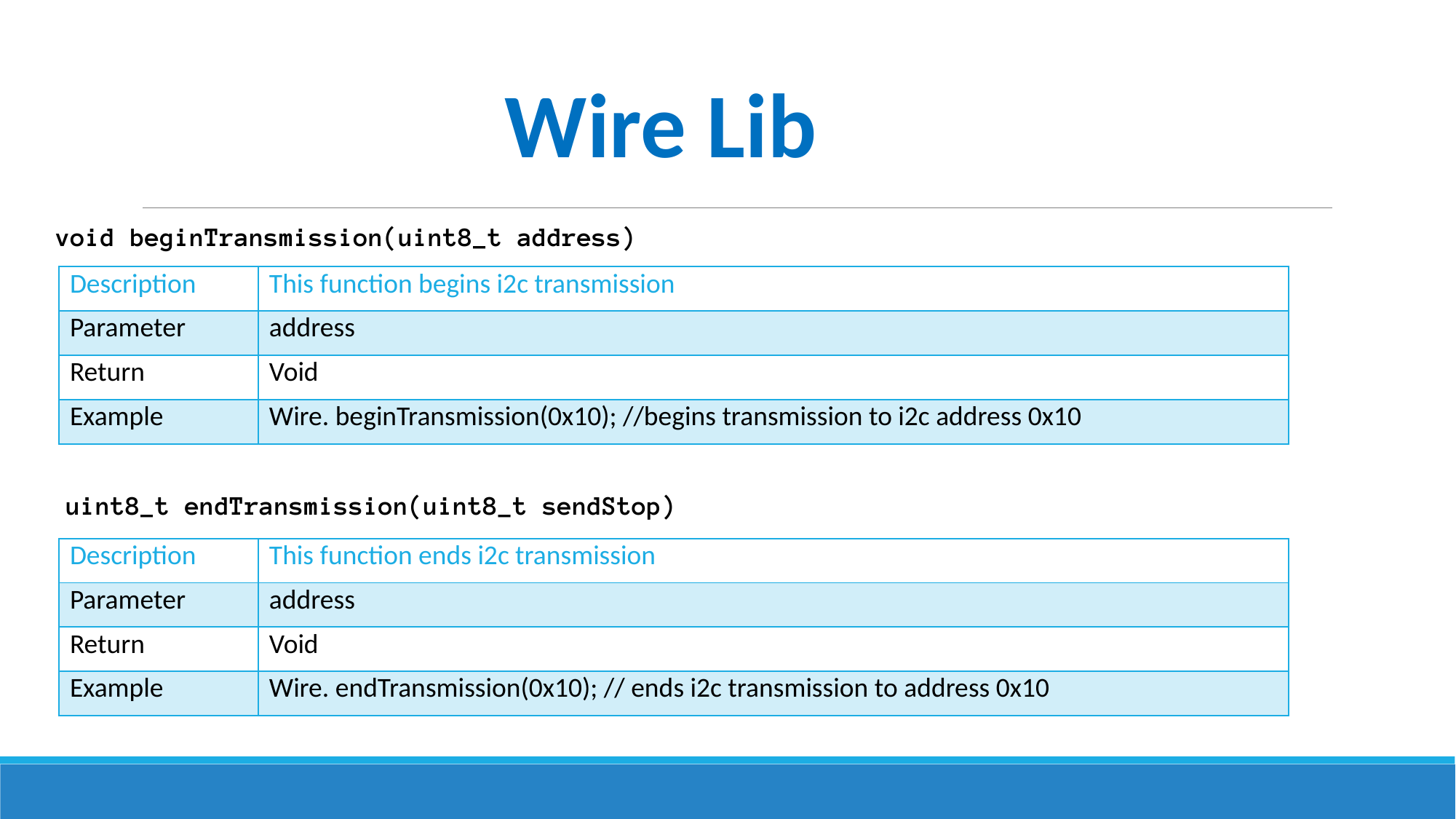

Wire Lib
void beginTransmission(uint8_t address)
| Description | This function begins i2c transmission |
| --- | --- |
| Parameter | address |
| Return | Void |
| Example | Wire. beginTransmission(0x10); //begins transmission to i2c address 0x10 |
uint8_t endTransmission(uint8_t sendStop)
| Description | This function ends i2c transmission |
| --- | --- |
| Parameter | address |
| Return | Void |
| Example | Wire. endTransmission(0x10); // ends i2c transmission to address 0x10 |